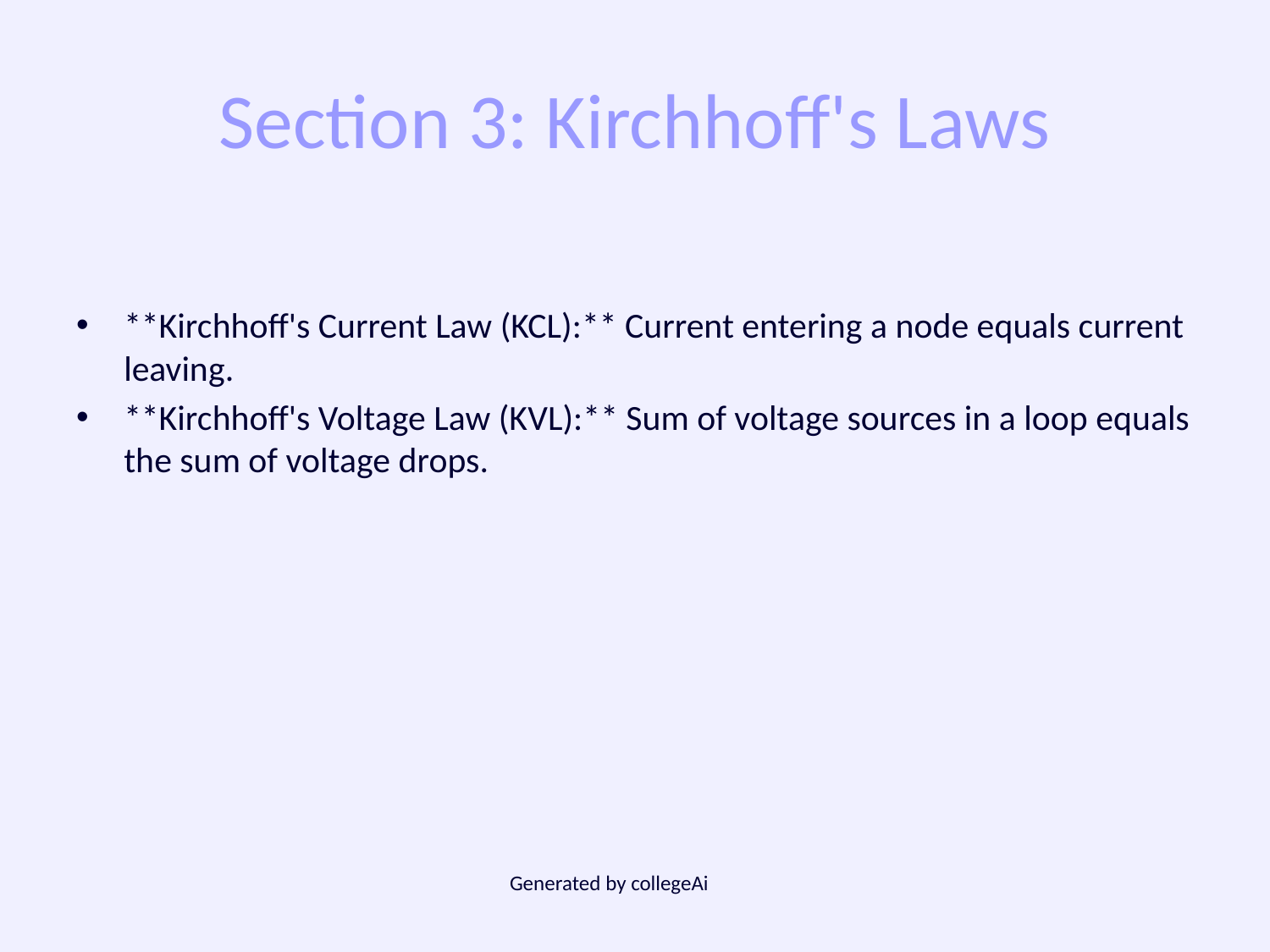

# Section 3: Kirchhoff's Laws

**Kirchhoff's Current Law (KCL):** Current entering a node equals current leaving.
**Kirchhoff's Voltage Law (KVL):** Sum of voltage sources in a loop equals the sum of voltage drops.
Generated by collegeAi